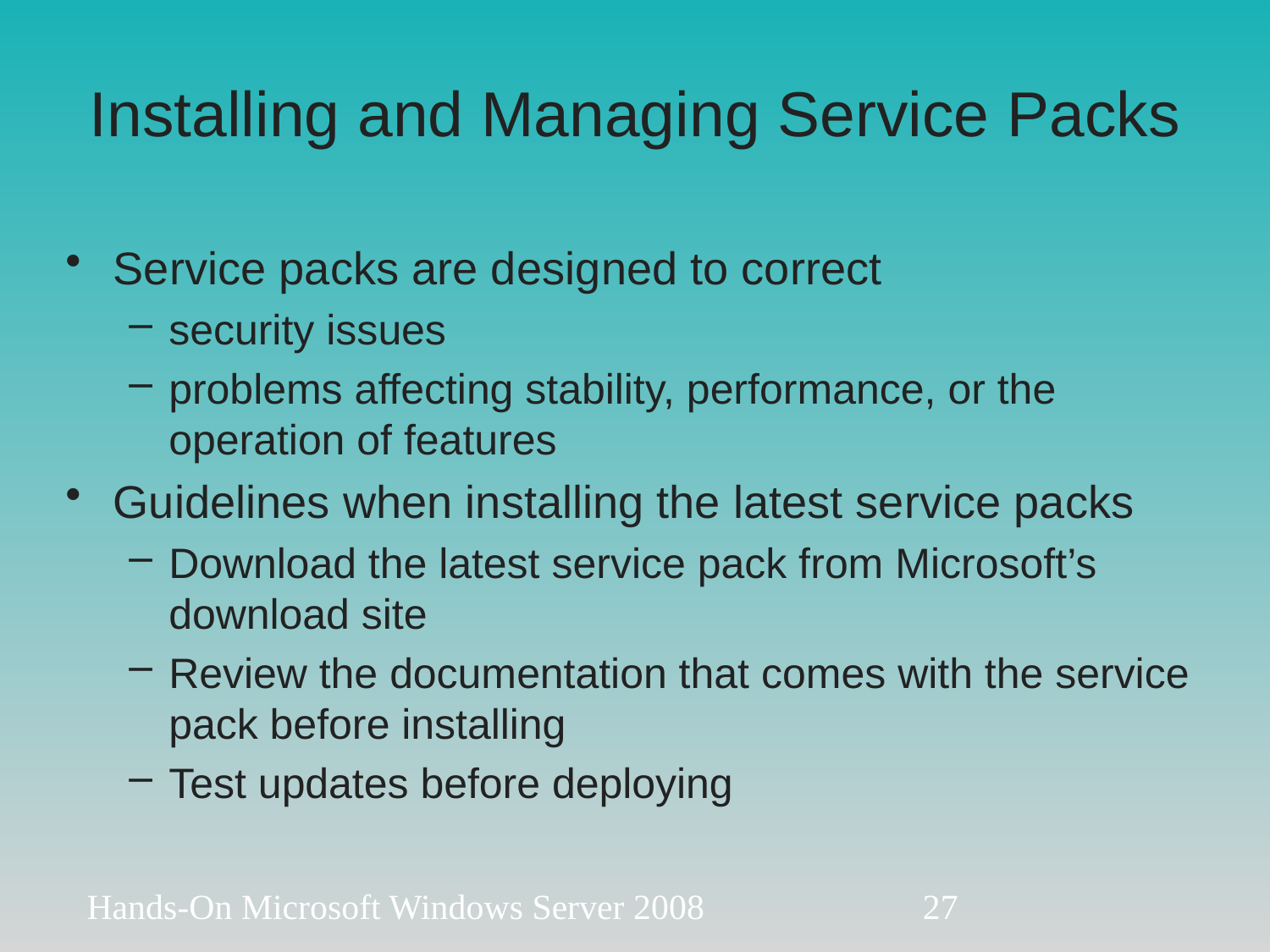

# Installing and Managing Service Packs
Service packs are designed to correct
security issues
problems affecting stability, performance, or the operation of features
Guidelines when installing the latest service packs
Download the latest service pack from Microsoft’s download site
Review the documentation that comes with the service pack before installing
Test updates before deploying
Hands-On Microsoft Windows Server 2008
27